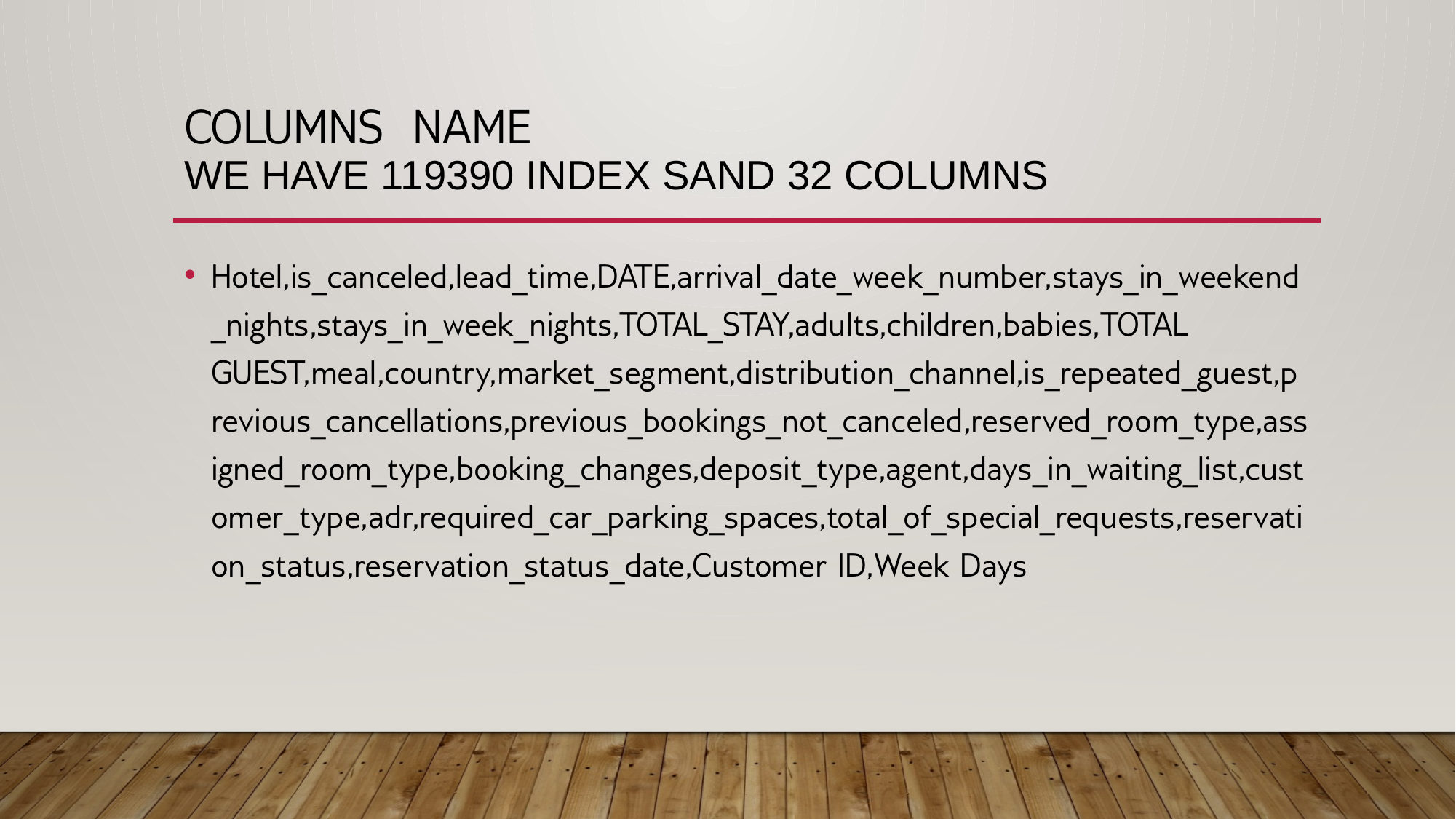

# Columns name we have 119390 index sand 32 columns
Hotel,is_canceled,lead_time,DATE,arrival_date_week_number,stays_in_weekend_nights,stays_in_week_nights,TOTAL_STAY,adults,children,babies,TOTAL GUEST,meal,country,market_segment,distribution_channel,is_repeated_guest,previous_cancellations,previous_bookings_not_canceled,reserved_room_type,assigned_room_type,booking_changes,deposit_type,agent,days_in_waiting_list,customer_type,adr,required_car_parking_spaces,total_of_special_requests,reservation_status,reservation_status_date,Customer ID,Week Days